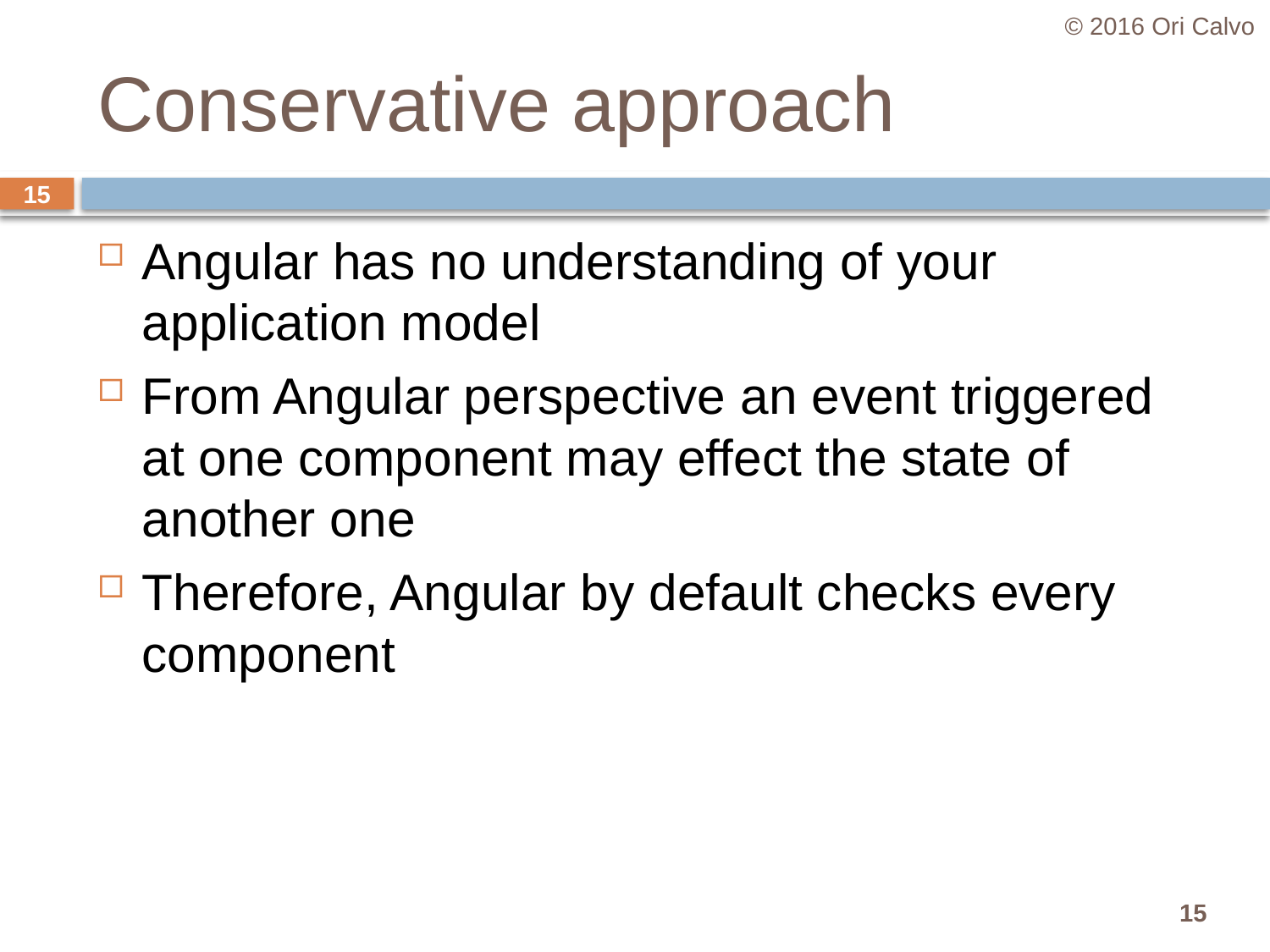

© 2016 Ori Calvo
# Conservative approach
15
Angular has no understanding of your application model
From Angular perspective an event triggered at one component may effect the state of another one
Therefore, Angular by default checks every component